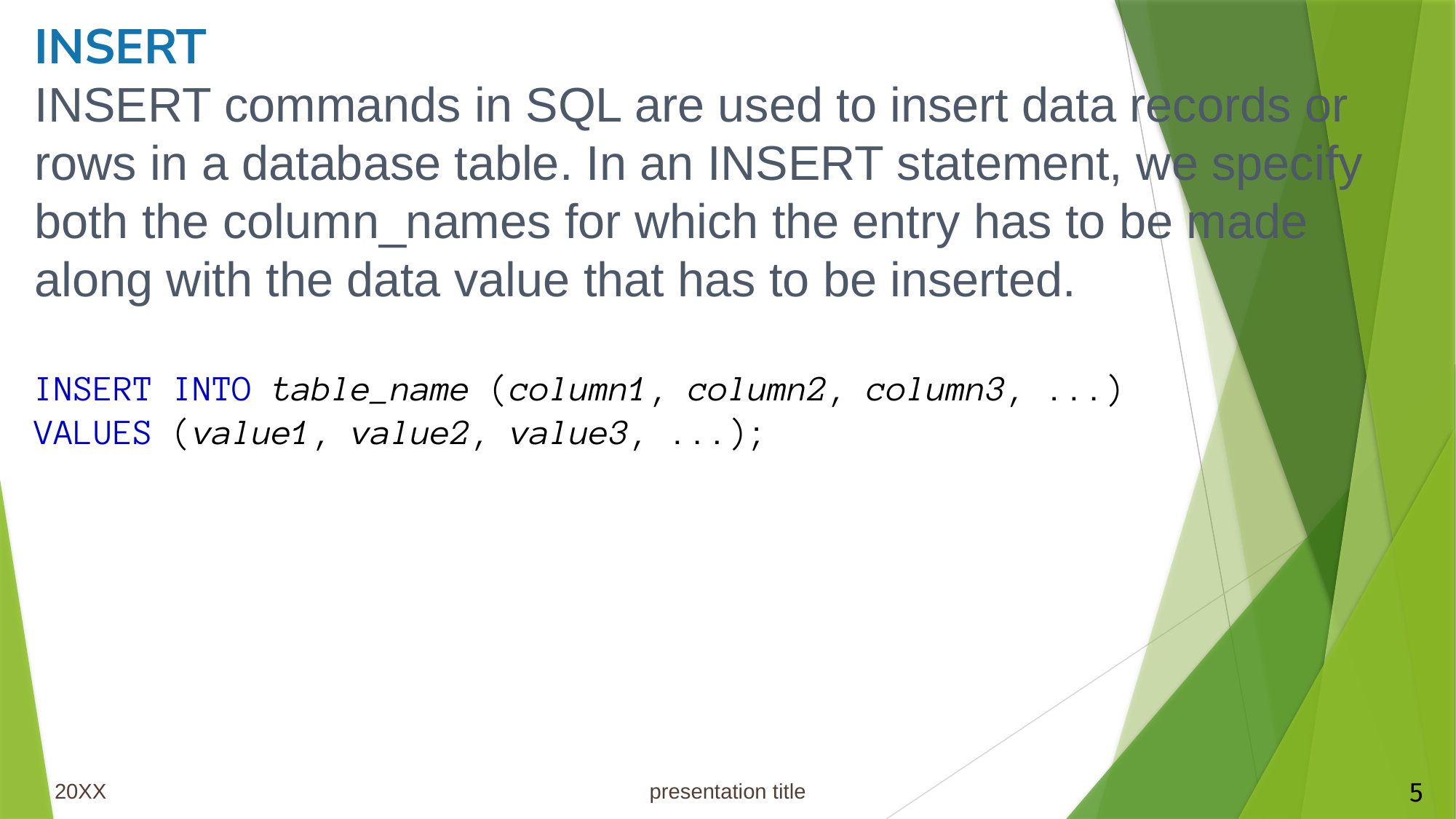

# INSERT INSERT commands in SQL are used to insert data records or rows in a database table. In an INSERT statement, we specify both the column_names for which the entry has to be made along with the data value that has to be inserted. INSERT INTO table_name (column1, column2, column3, ...) VALUES (value1, value2, value3, ...);

20XX
presentation title
5